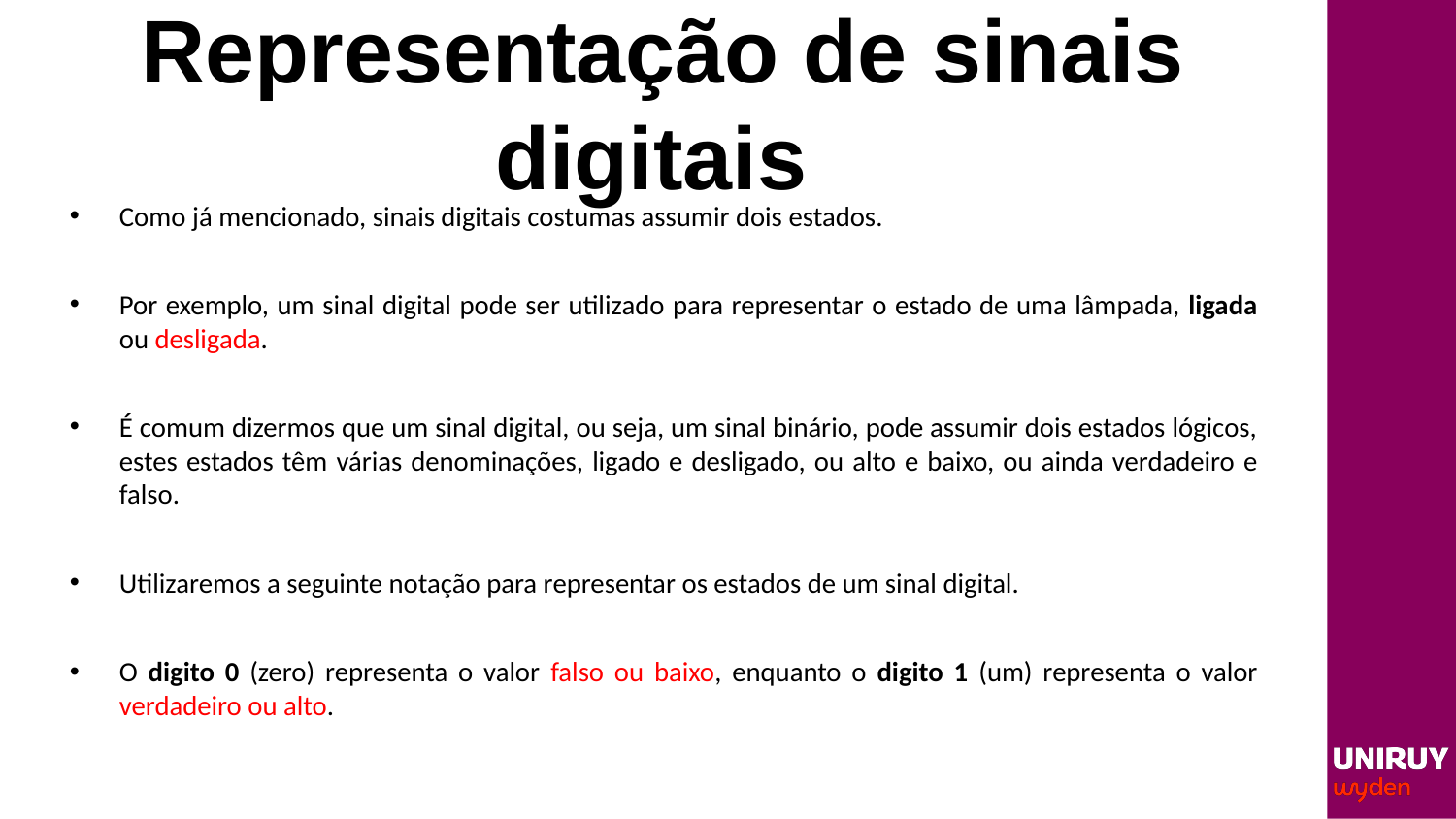

# Representação de sinais digitais
Como já mencionado, sinais digitais costumas assumir dois estados.

Por exemplo, um sinal digital pode ser utilizado para representar o estado de uma lâmpada, ligada ou desligada.

É comum dizermos que um sinal digital, ou seja, um sinal binário, pode assumir dois estados lógicos, estes estados têm várias denominações, ligado e desligado, ou alto e baixo, ou ainda verdadeiro e falso.

Utilizaremos a seguinte notação para representar os estados de um sinal digital.

O digito 0 (zero) representa o valor falso ou baixo, enquanto o digito 1 (um) representa o valor verdadeiro ou alto.